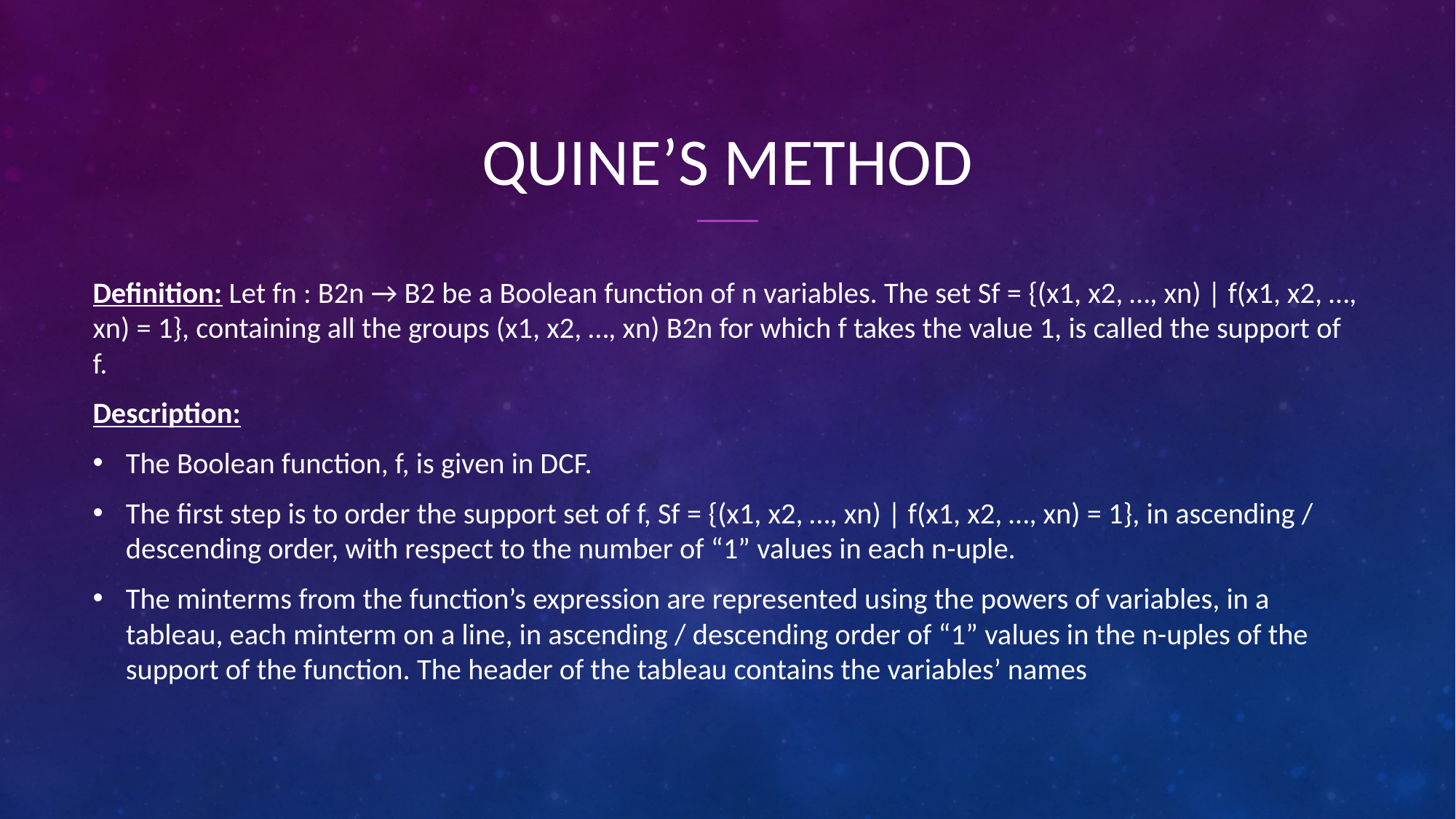

# Quine’s method
Definition: Let fn : B2n → B2 be a Boolean function of n variables. The set Sf = {(x1, x2, …, xn) | f(x1, x2, …, xn) = 1}, containing all the groups (x1, x2, …, xn) B2n for which f takes the value 1, is called the support of f.
Description:
The Boolean function, f, is given in DCF.
The first step is to order the support set of f, Sf = {(x1, x2, …, xn) | f(x1, x2, …, xn) = 1}, in ascending / descending order, with respect to the number of “1” values in each n-uple.
The minterms from the function’s expression are represented using the powers of variables, in a  tableau, each minterm on a line, in ascending / descending order of “1” values in the n-uples of the support of the function. The header of the tableau contains the variables’ names